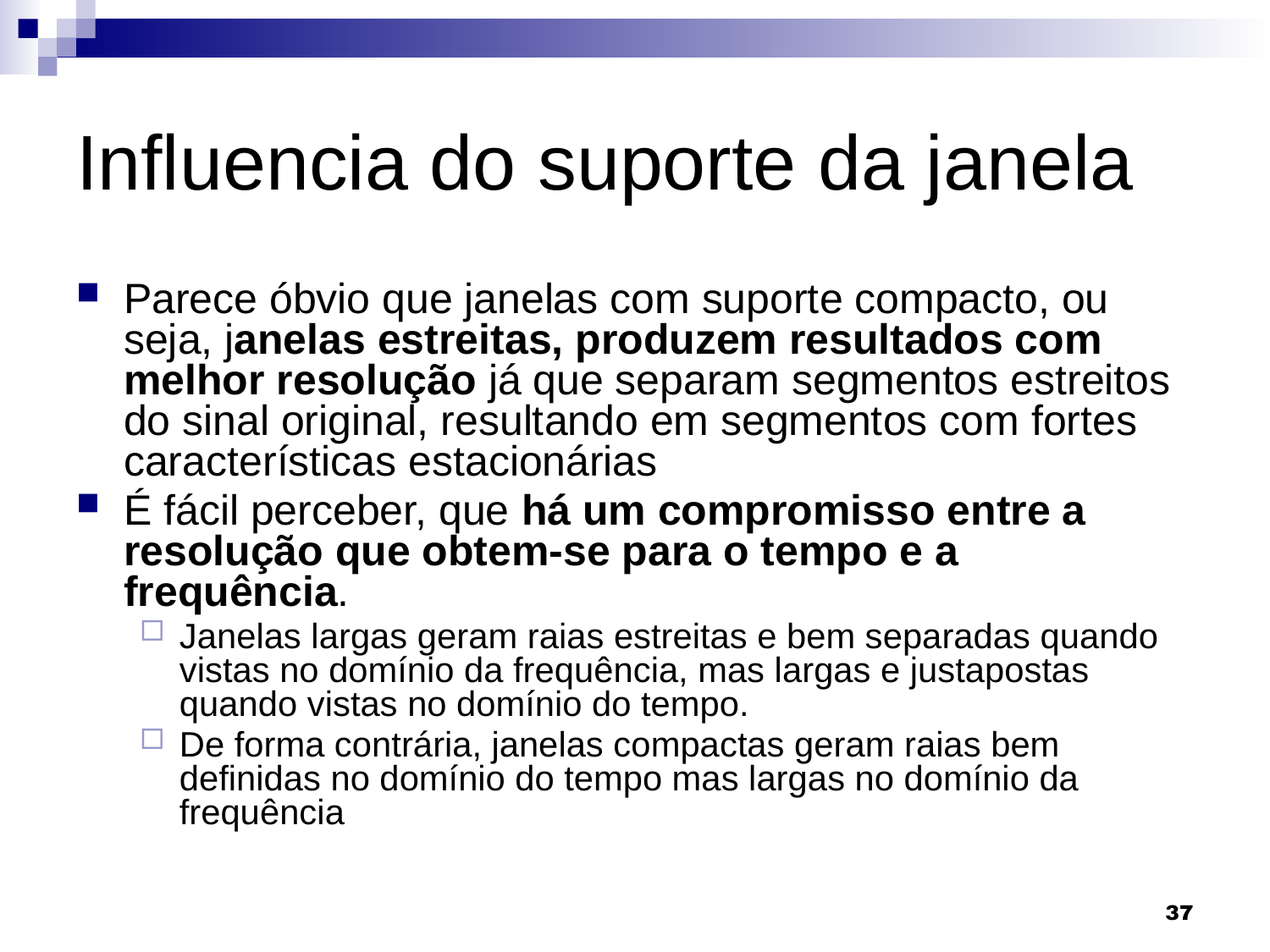

# Influencia do suporte da janela
Parece óbvio que janelas com suporte compacto, ou seja, janelas estreitas, produzem resultados com melhor resolução já que separam segmentos estreitos do sinal original, resultando em segmentos com fortes características estacionárias
É fácil perceber, que há um compromisso entre a resolução que obtem-se para o tempo e a frequência.
Janelas largas geram raias estreitas e bem separadas quando vistas no domínio da frequência, mas largas e justapostas quando vistas no domínio do tempo.
De forma contrária, janelas compactas geram raias bem definidas no domínio do tempo mas largas no domínio da frequência
37